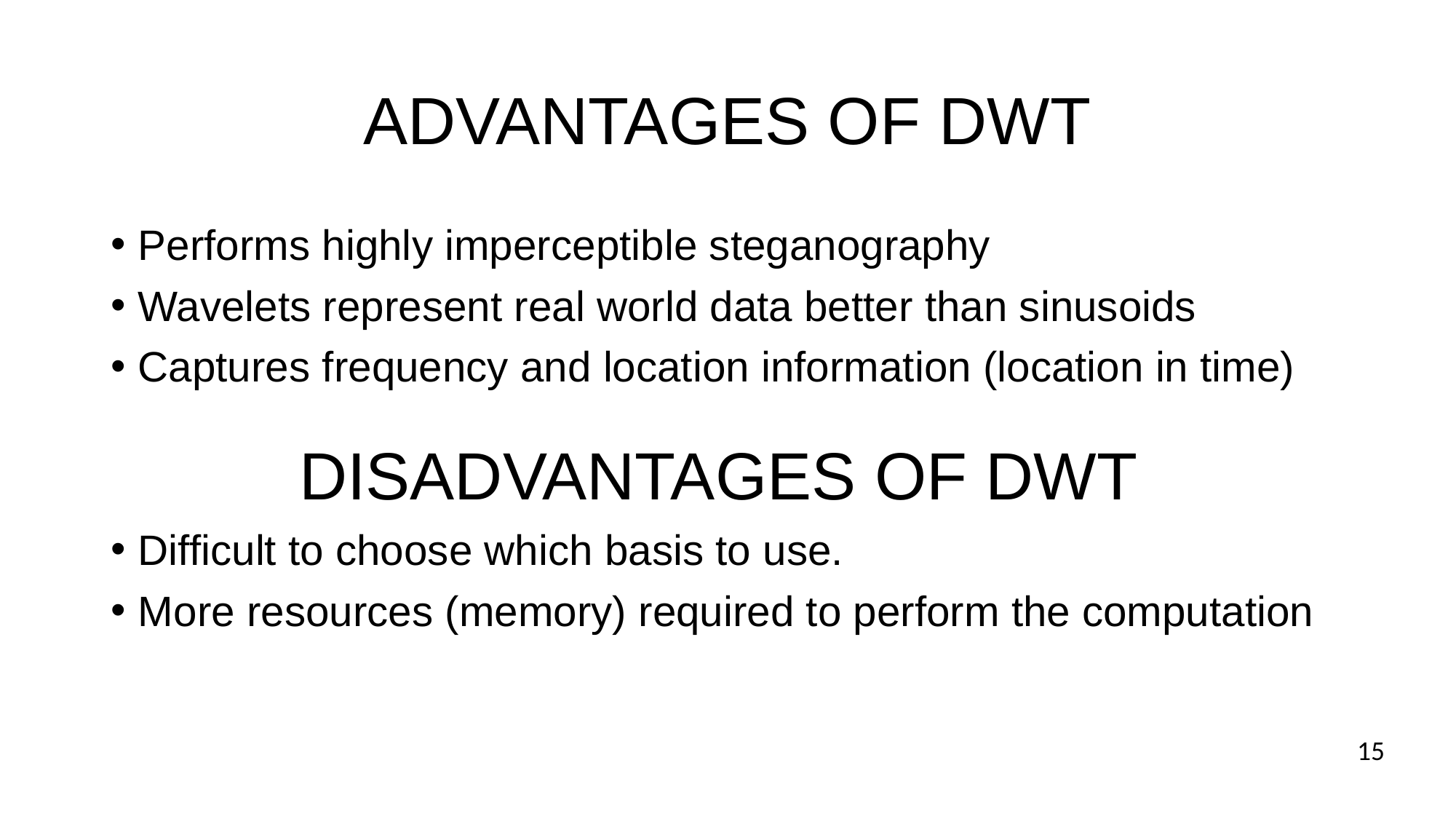

# ADVANTAGES OF DWT
Performs highly imperceptible steganography
Wavelets represent real world data better than sinusoids
Captures frequency and location information (location in time)

Difficult to choose which basis to use.
More resources (memory) required to perform the computation
DISADVANTAGES OF DWT
15